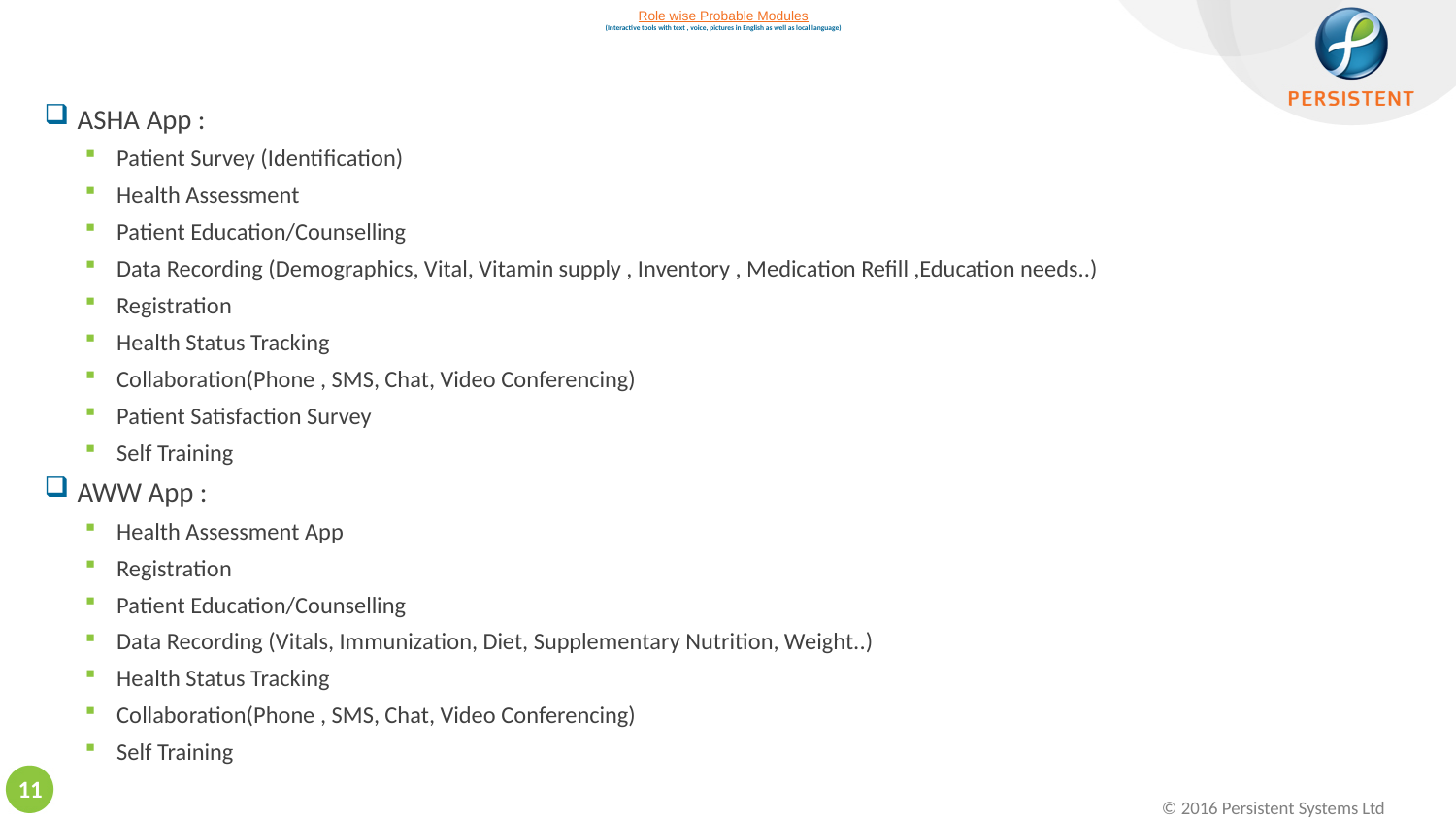

# Role wise Probable Modules (Interactive tools with text , voice, pictures in English as well as local language)
ASHA App :
Patient Survey (Identification)
Health Assessment
Patient Education/Counselling
Data Recording (Demographics, Vital, Vitamin supply , Inventory , Medication Refill ,Education needs..)
Registration
Health Status Tracking
Collaboration(Phone , SMS, Chat, Video Conferencing)
Patient Satisfaction Survey
Self Training
AWW App :
Health Assessment App
Registration
Patient Education/Counselling
Data Recording (Vitals, Immunization, Diet, Supplementary Nutrition, Weight..)
Health Status Tracking
Collaboration(Phone , SMS, Chat, Video Conferencing)
Self Training